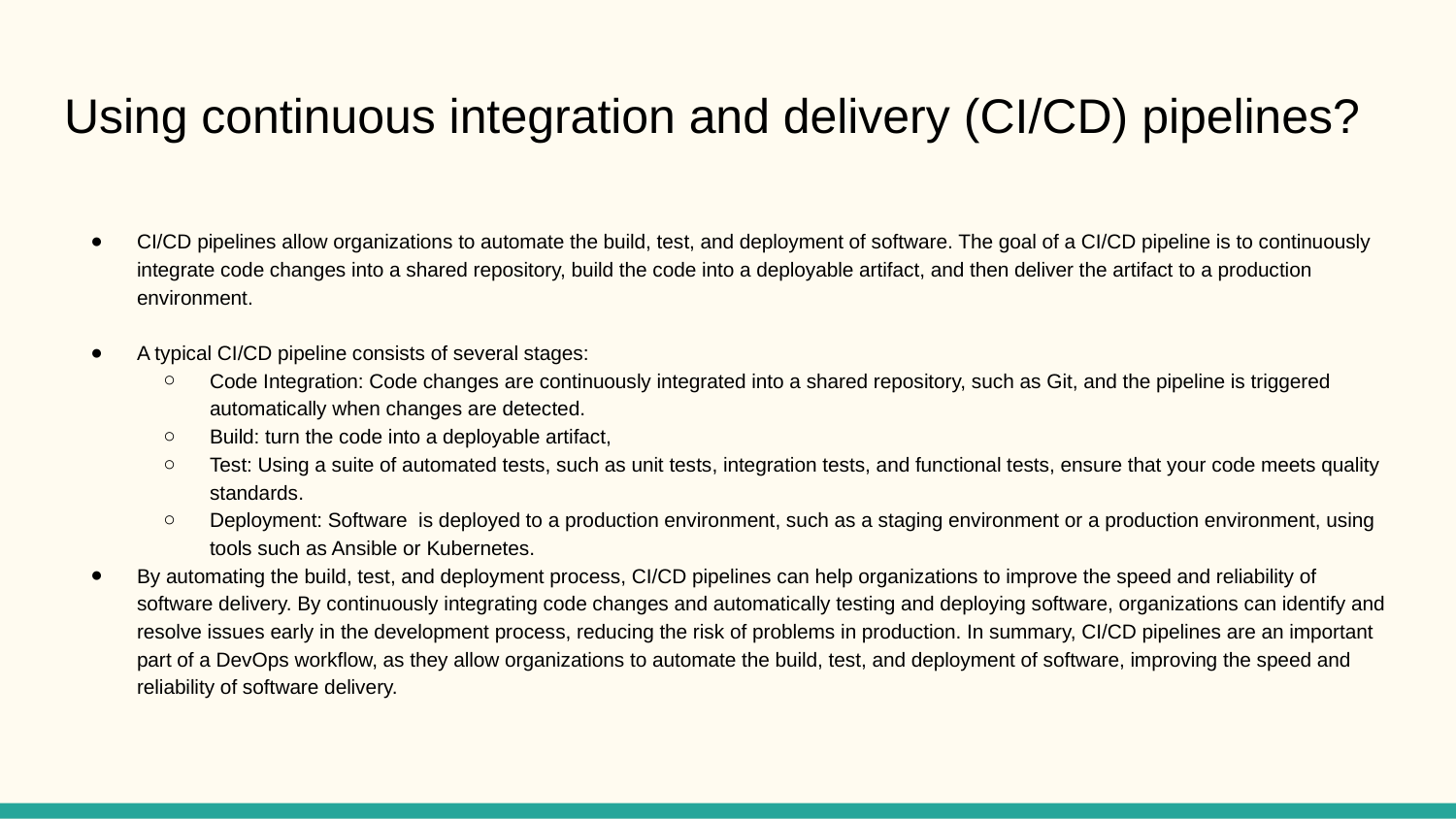

# Using continuous integration and delivery (CI/CD) pipelines?

CI/CD pipelines allow organizations to automate the build, test, and deployment of software. The goal of a CI/CD pipeline is to continuously integrate code changes into a shared repository, build the code into a deployable artifact, and then deliver the artifact to a production environment.

A typical CI/CD pipeline consists of several stages:
Code Integration: Code changes are continuously integrated into a shared repository, such as Git, and the pipeline is triggered automatically when changes are detected.
Build: turn the code into a deployable artifact,
Test: Using a suite of automated tests, such as unit tests, integration tests, and functional tests, ensure that your code meets quality standards.
Deployment: Software  is deployed to a production environment, such as a staging environment or a production environment, using tools such as Ansible or Kubernetes.
By automating the build, test, and deployment process, CI/CD pipelines can help organizations to improve the speed and reliability of software delivery. By continuously integrating code changes and automatically testing and deploying software, organizations can identify and resolve issues early in the development process, reducing the risk of problems in production. In summary, CI/CD pipelines are an important part of a DevOps workflow, as they allow organizations to automate the build, test, and deployment of software, improving the speed and reliability of software delivery.